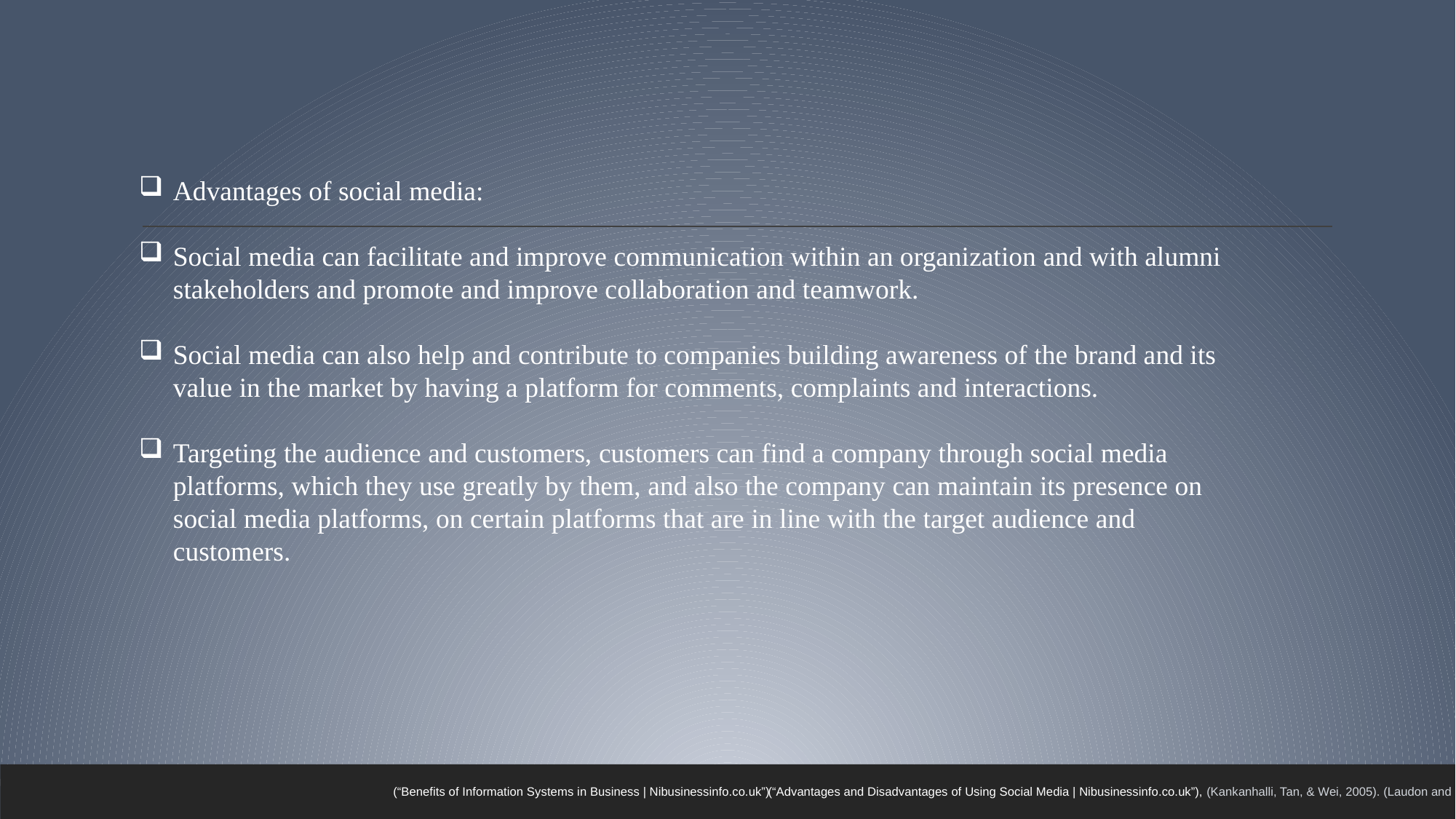

Advantages of social media:

Social media can facilitate and improve communication within an organization and with alumni stakeholders and promote and improve collaboration and teamwork.

Social media can also help and contribute to companies building awareness of the brand and its value in the market by having a platform for comments, complaints and interactions.

Targeting the audience and customers, customers can find a company through social media platforms, which they use greatly by them, and also the company can maintain its presence on social media platforms, on certain platforms that are in line with the target audience and customers.

(“Benefits of Information Systems in Business | Nibusinessinfo.co.uk”)
(“Advantages and Disadvantages of Using Social Media | Nibusinessinfo.co.uk”), (Kankanhalli, Tan, & Wei, 2005). (Laudon and Laudon)